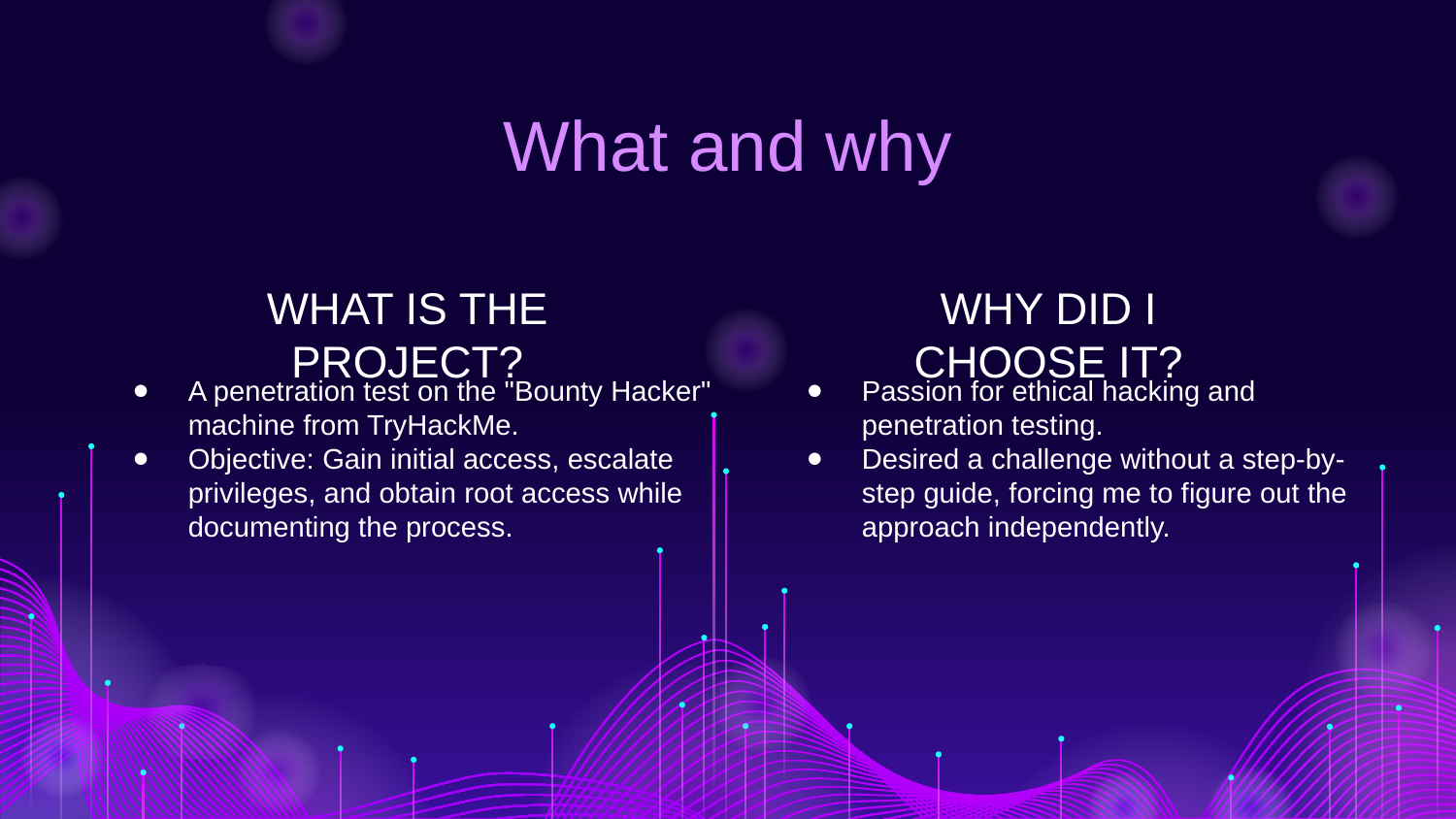

# What and why

WHAT IS THE PROJECT?
WHY DID I CHOOSE IT?
A penetration test on the "Bounty Hacker" machine from TryHackMe.
Objective: Gain initial access, escalate privileges, and obtain root access while documenting the process.

Passion for ethical hacking and penetration testing.
Desired a challenge without a step-by-step guide, forcing me to figure out the approach independently.